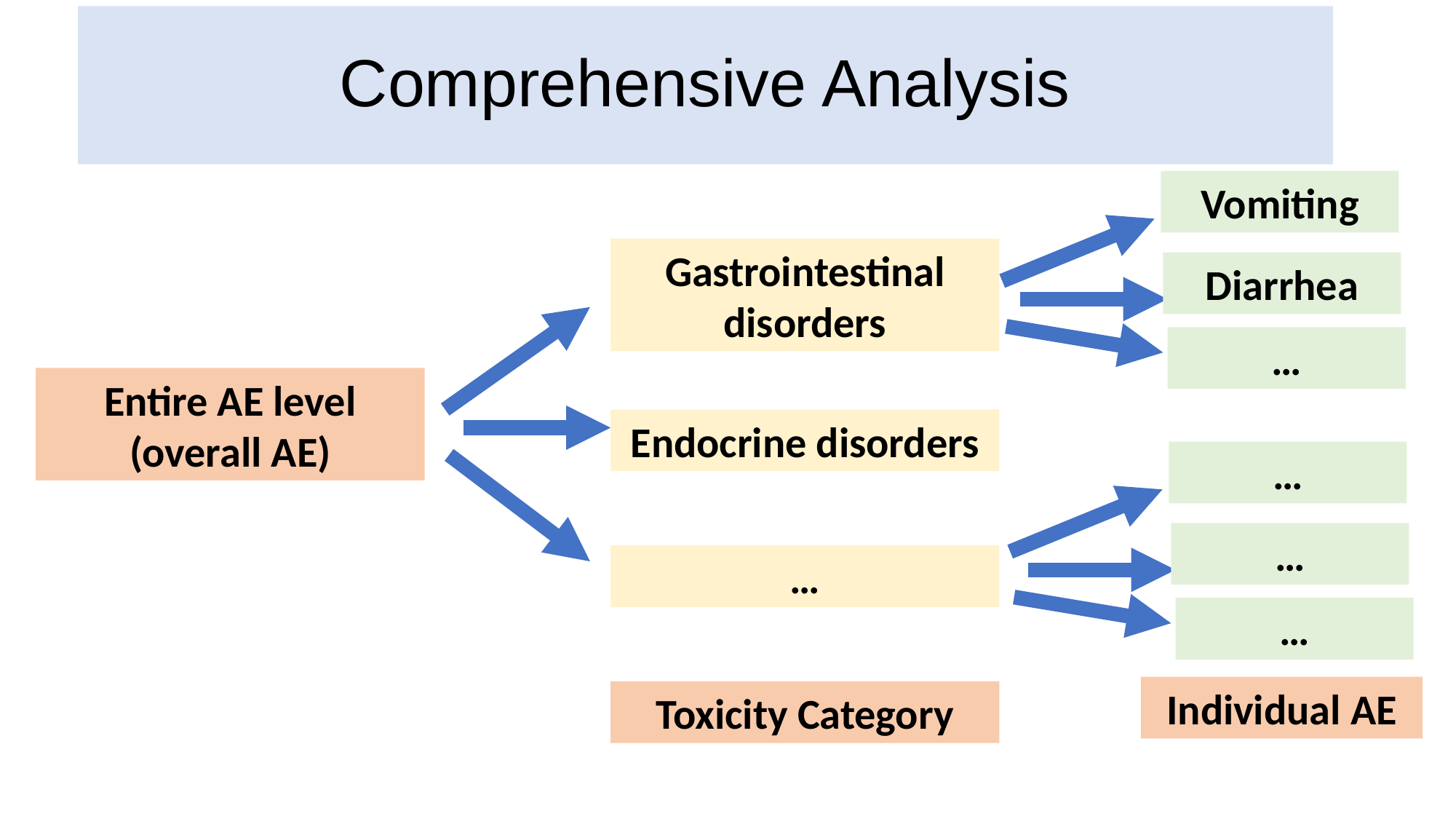

# Comprehensive Analysis
Vomiting
Gastrointestinal disorders
Diarrhea
…
Entire AE level (overall AE)
Endocrine disorders
…
…
…
…
Individual AE
Toxicity Category